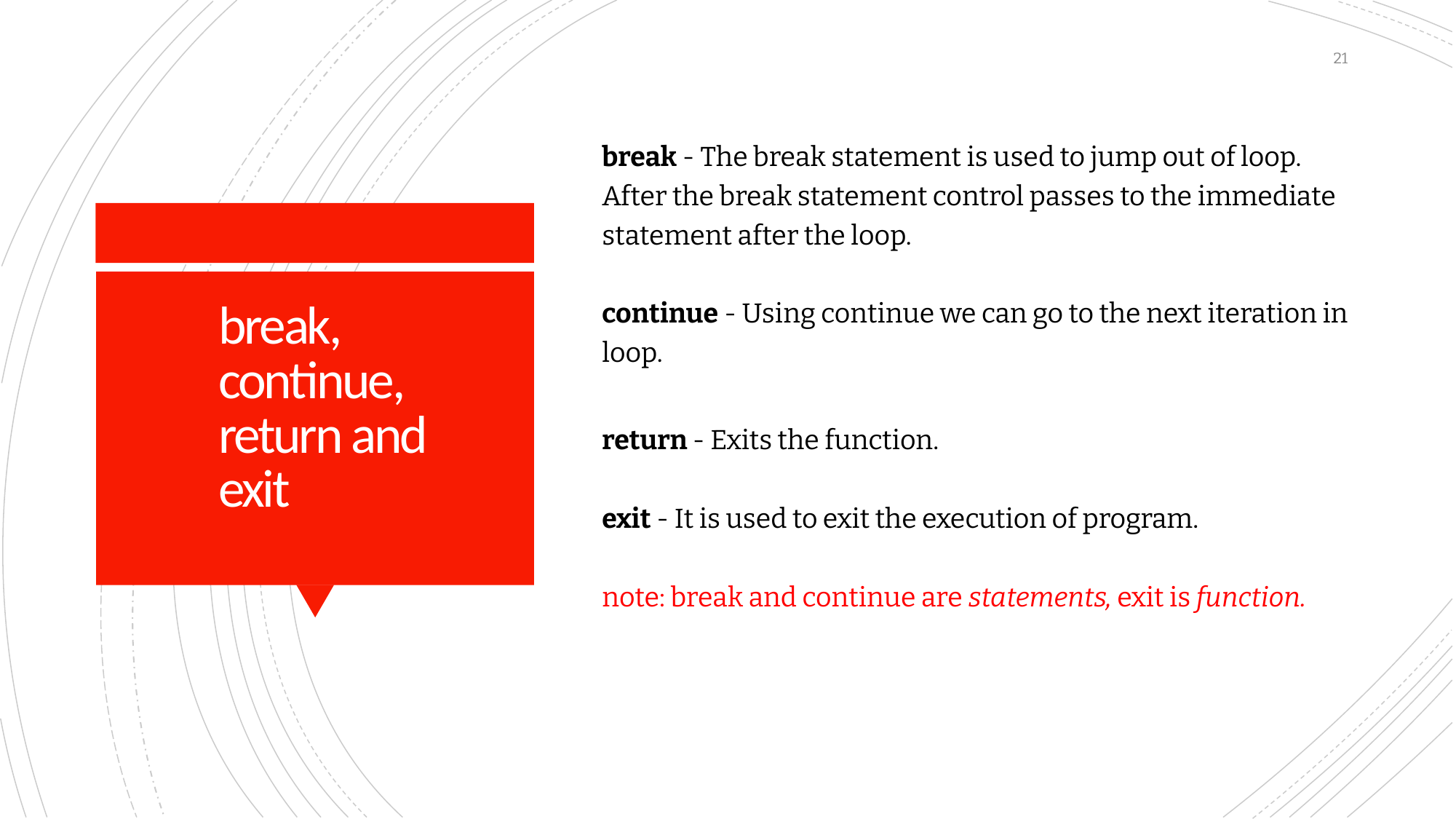

21
	break - The break statement is used to jump out of loop. After the break statement control passes to the immediate statement after the loop.
continue - Using continue we can go to the next iteration in loop.
	return - Exits the function.
exit - It is used to exit the execution of program.
note: break and continue are statements, exit is function.

# break, continue, return and exit